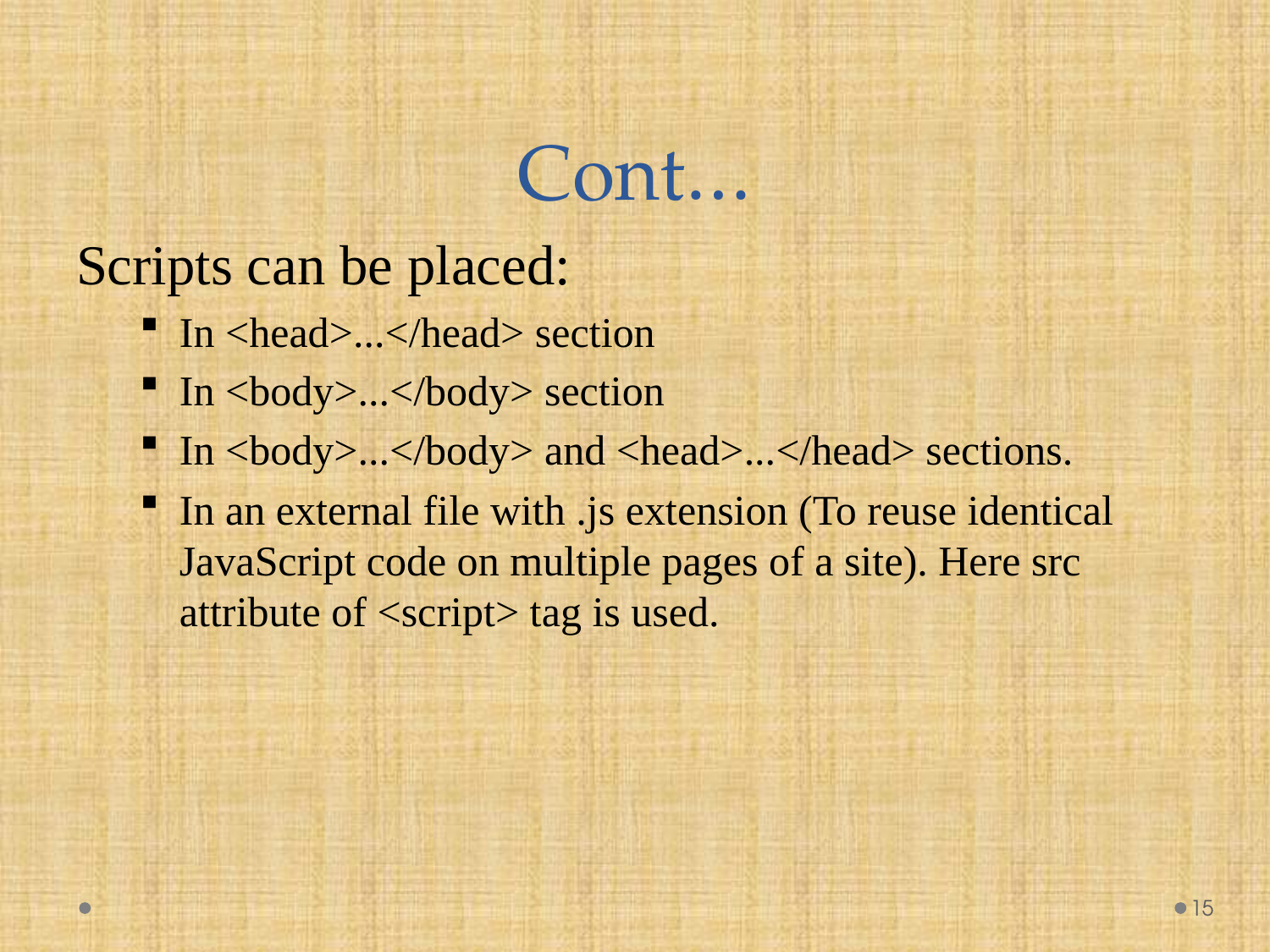

# Cont…
Scripts can be placed:
In <head>...</head> section
In <body>...</body> section
In <body>...</body> and <head>...</head> sections.
In an external file with .js extension (To reuse identical JavaScript code on multiple pages of a site). Here src attribute of <script> tag is used.
15